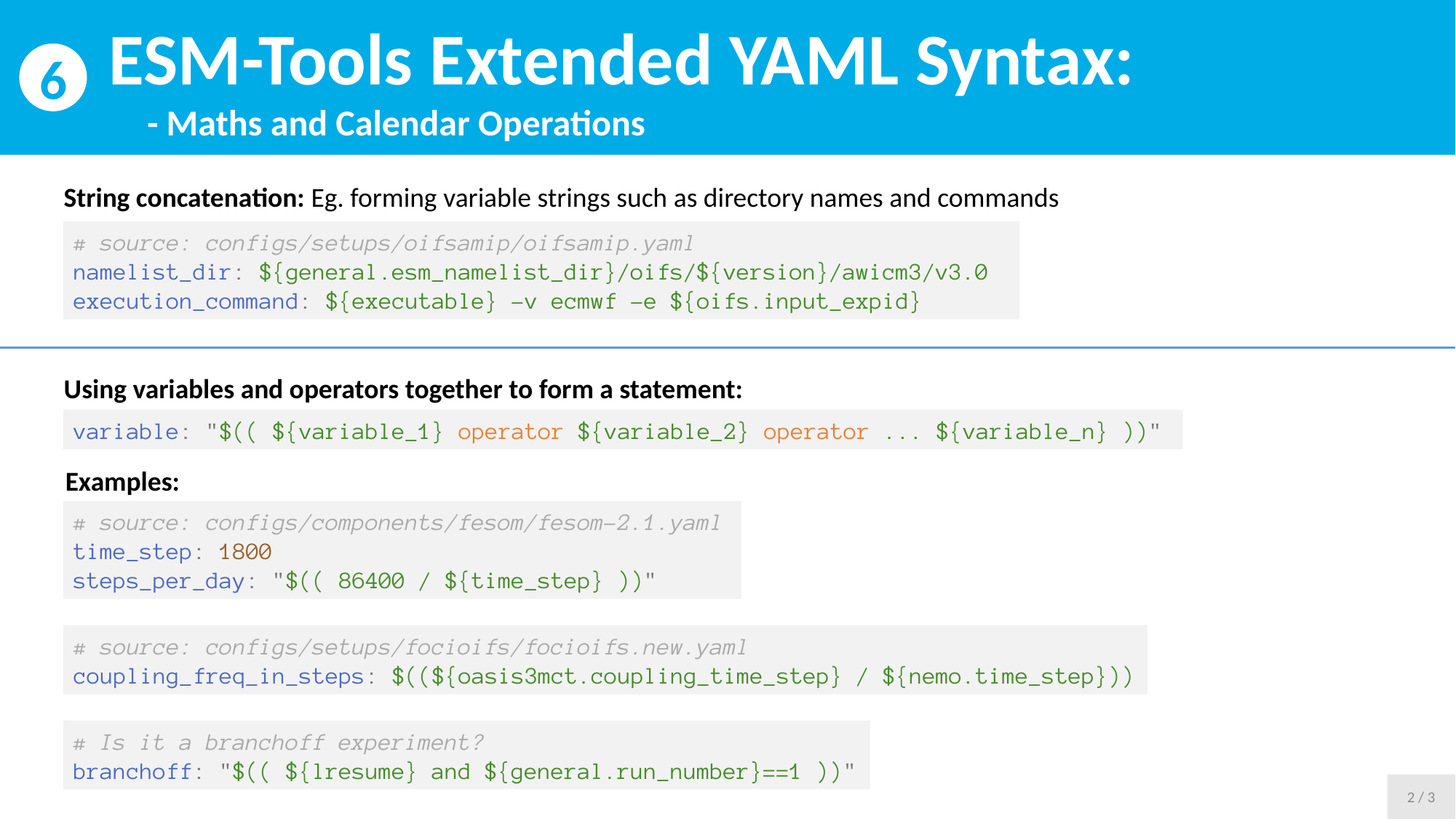

ESM-Tools Extended YAML Syntax:
          - Maths and Calendar Operations
6
String concatenation: Eg. forming variable strings such as directory names and commands
# source: configs/setups/oifsamip/oifsamip.yaml
namelist_dir: ${general.esm_namelist_dir}/oifs/${version}/awicm3/v3.0
execution_command: ${executable} -v ecmwf -e ${oifs.input_expid}
Using variables and operators together to form a statement:
variable: "$(( ${variable_1} operator ${variable_2} operator ... ${variable_n} ))"
Examples:
# source: configs/components/fesom/fesom-2.1.yaml
time_step: 1800
steps_per_day: "$(( 86400 / ${time_step} ))"
# source: configs/setups/focioifs/focioifs.new.yaml
coupling_freq_in_steps: $((${oasis3mct.coupling_time_step} / ${nemo.time_step}))
# Is it a branchoff experiment?
branchoff: "$(( ${lresume} and ${general.run_number}==1 ))"
2 / 3